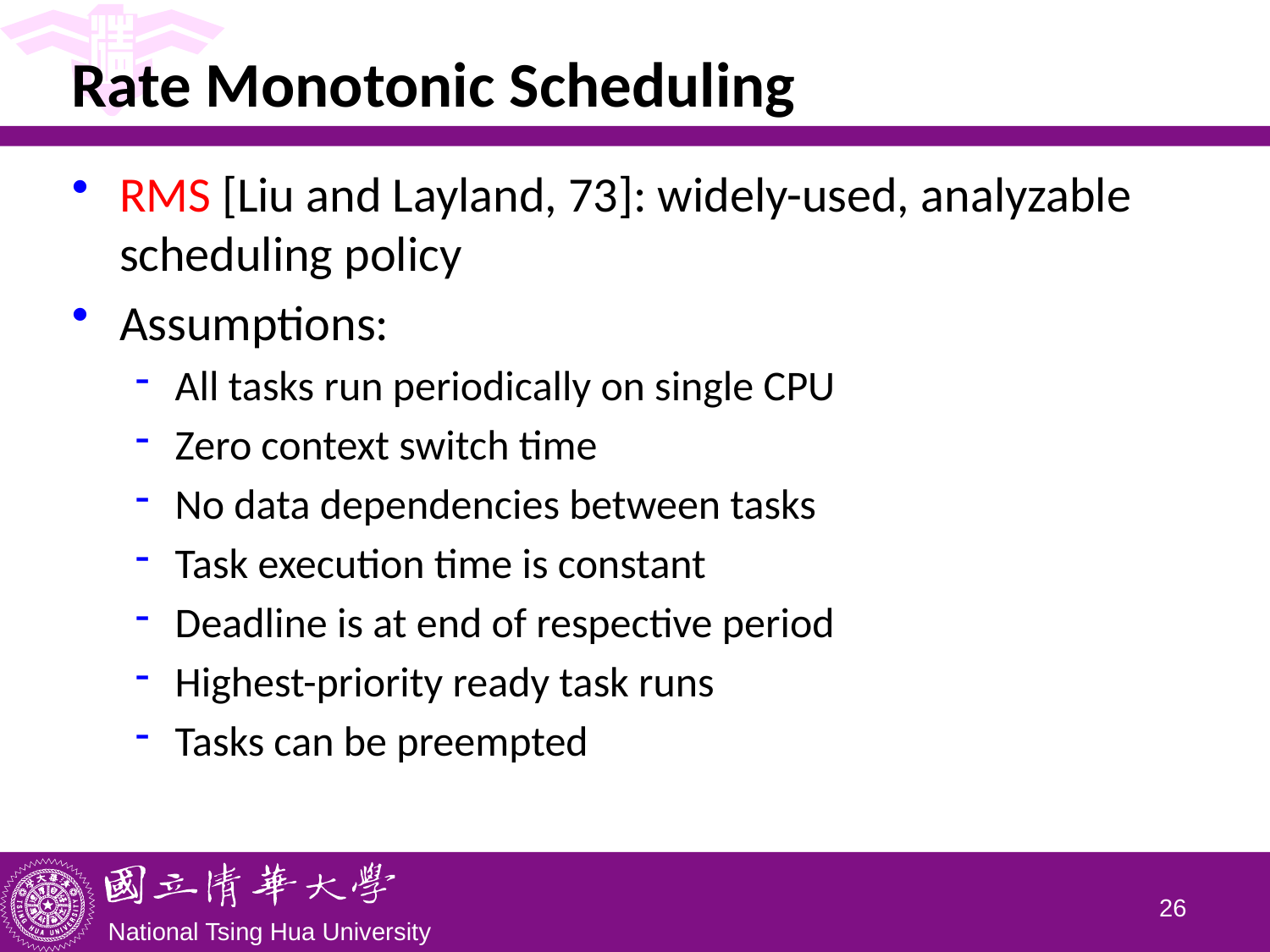

# Rate Monotonic Scheduling
RMS [Liu and Layland, 73]: widely-used, analyzable scheduling policy
Assumptions:
All tasks run periodically on single CPU
Zero context switch time
No data dependencies between tasks
Task execution time is constant
Deadline is at end of respective period
Highest-priority ready task runs
Tasks can be preempted

26